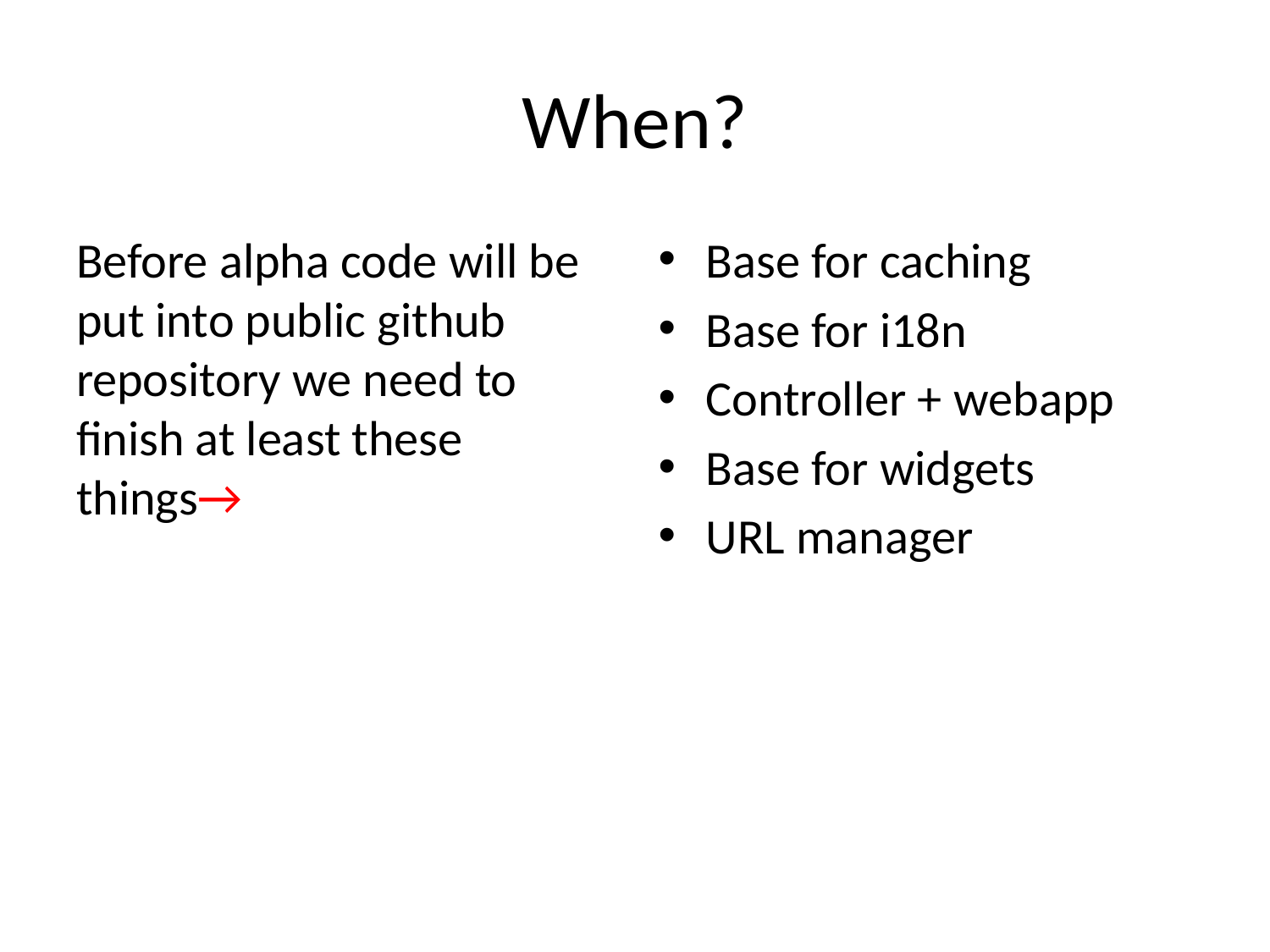

# When?
Before alpha code will be put into public github repository we need to finish at least these things→
Base for caching
Base for i18n
Controller + webapp
Base for widgets
URL manager